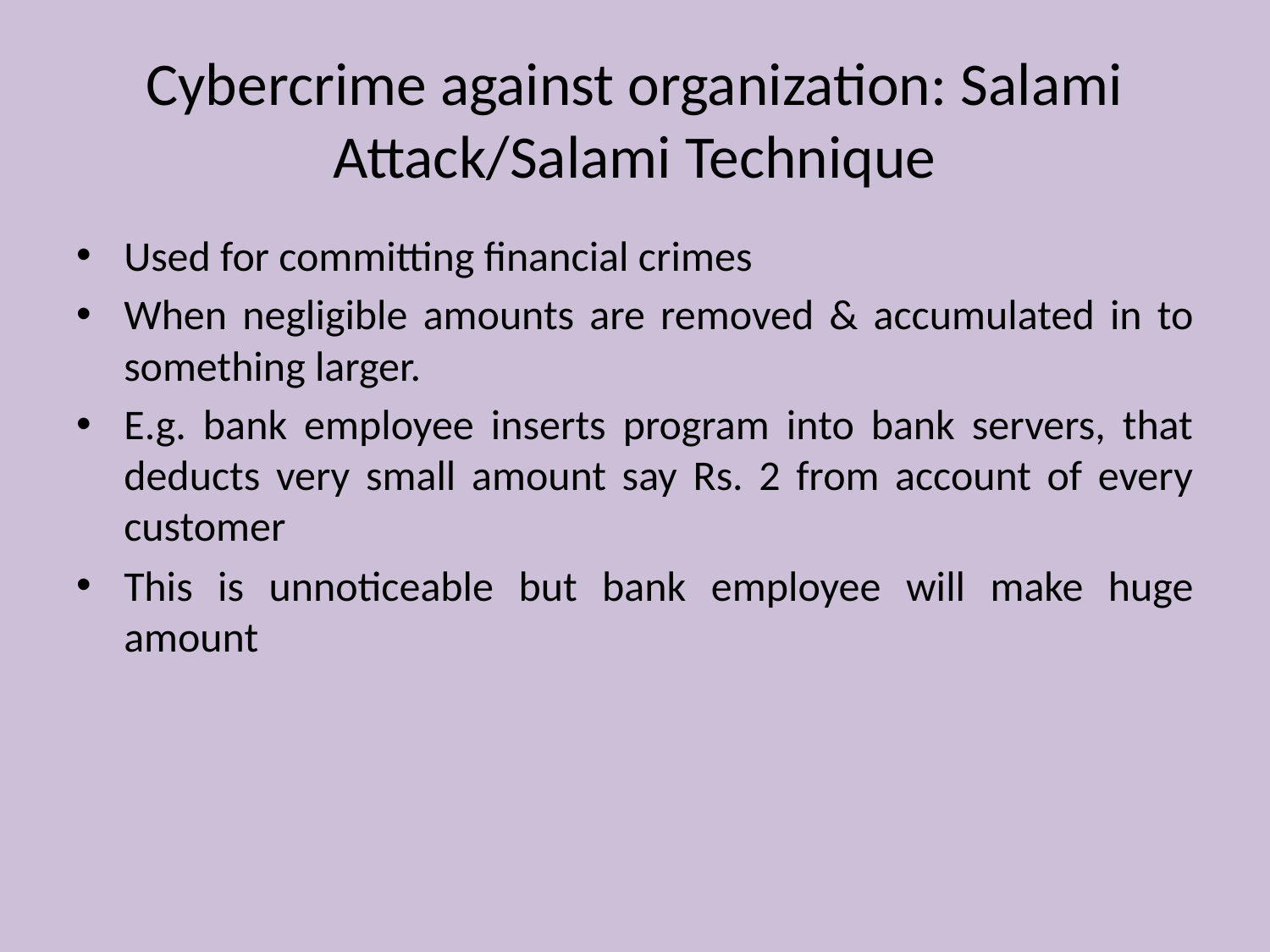

# Cybercrime against organization: Salami Attack/Salami Technique
Used for committing financial crimes
When negligible amounts are removed & accumulated in to something larger.
E.g. bank employee inserts program into bank servers, that deducts very small amount say Rs. 2 from account of every customer
This is unnoticeable but bank employee will make huge amount